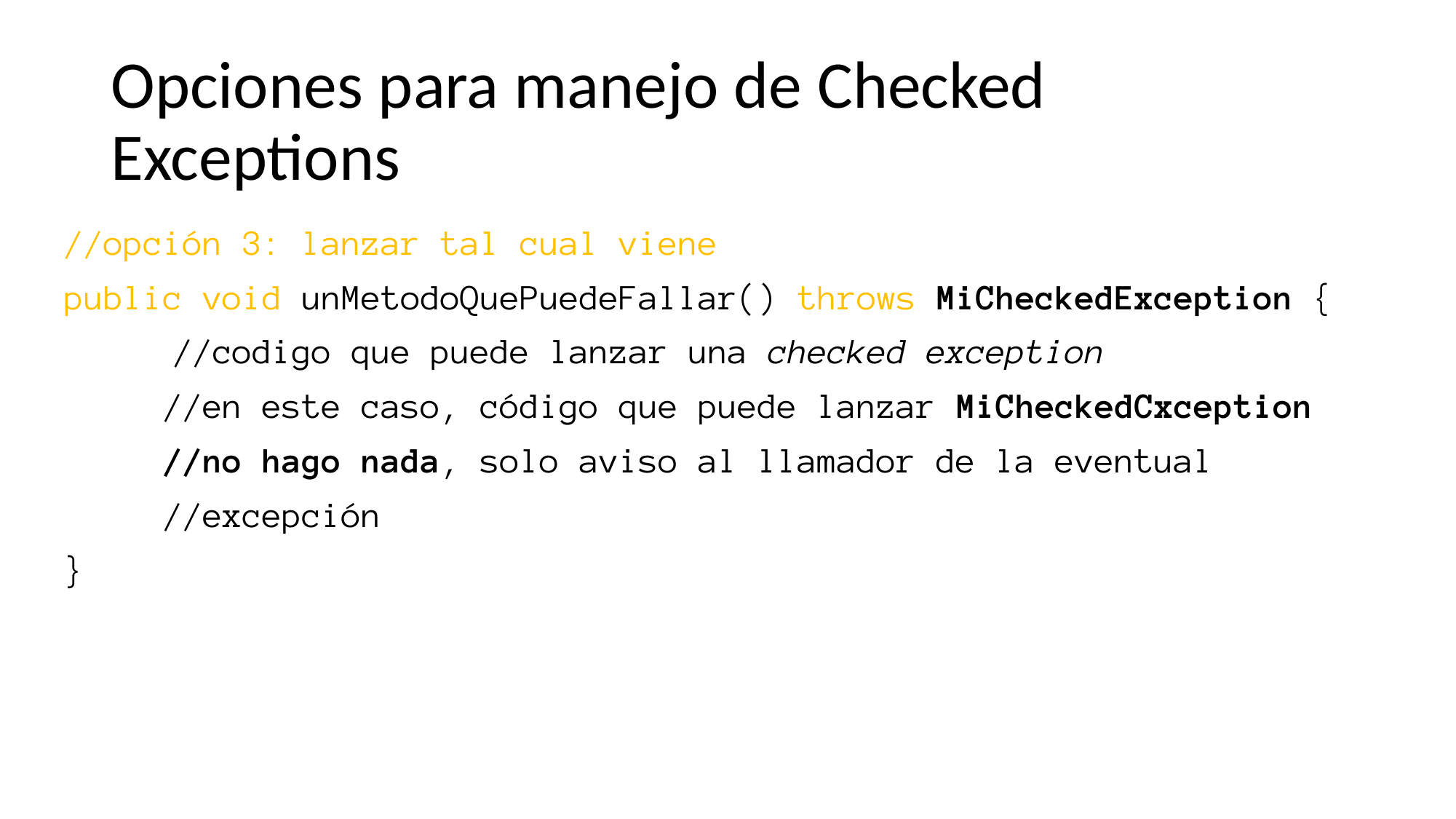

# Opciones para manejo de Checked Exceptions
//opción 3: lanzar tal cual viene
public void unMetodoQuePuedeFallar() throws MiCheckedException {
	//codigo que puede lanzar una checked exception
     //en este caso, código que puede lanzar MiCheckedCxception
     //no hago nada, solo aviso al llamador de la eventual
     //excepción
}